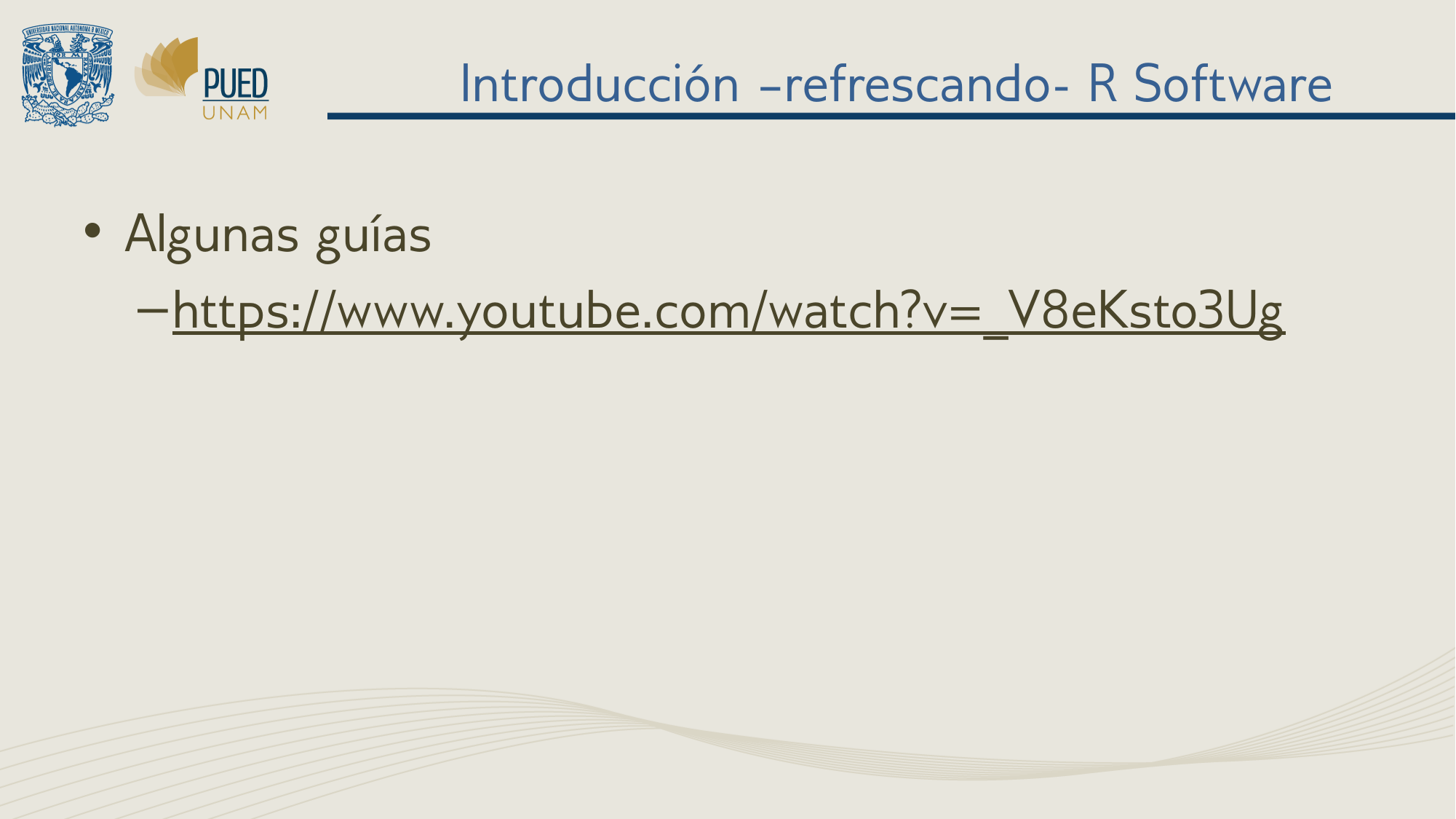

# Introducción –refrescando- R Software
Algunas guías
https://www.youtube.com/watch?v=_V8eKsto3Ug